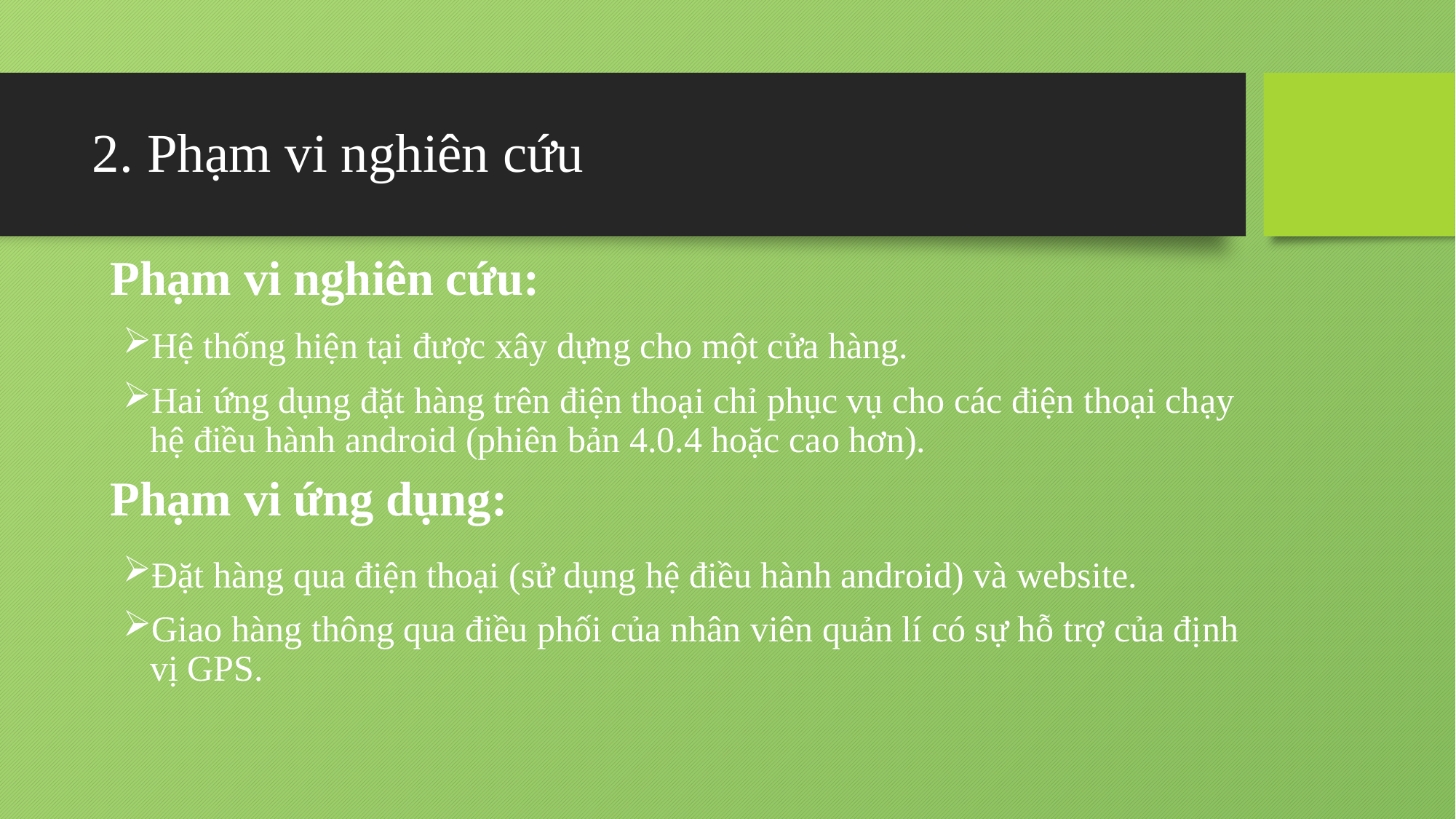

# Phạm vi nghiên cứu
Phạm vi nghiên cứu:

Hệ thống hiện tại được xây dựng cho một cửa hàng.
Hai ứng dụng đặt hàng trên điện thoại chỉ phục vụ cho các điện thoại chạy hệ điều hành android (phiên bản 4.0.4 hoặc cao hơn).

Phạm vi ứng dụng:
Đặt hàng qua điện thoại (sử dụng hệ điều hành android) và website.
Giao hàng thông qua điều phối của nhân viên quản lí có sự hỗ trợ của định vị GPS.